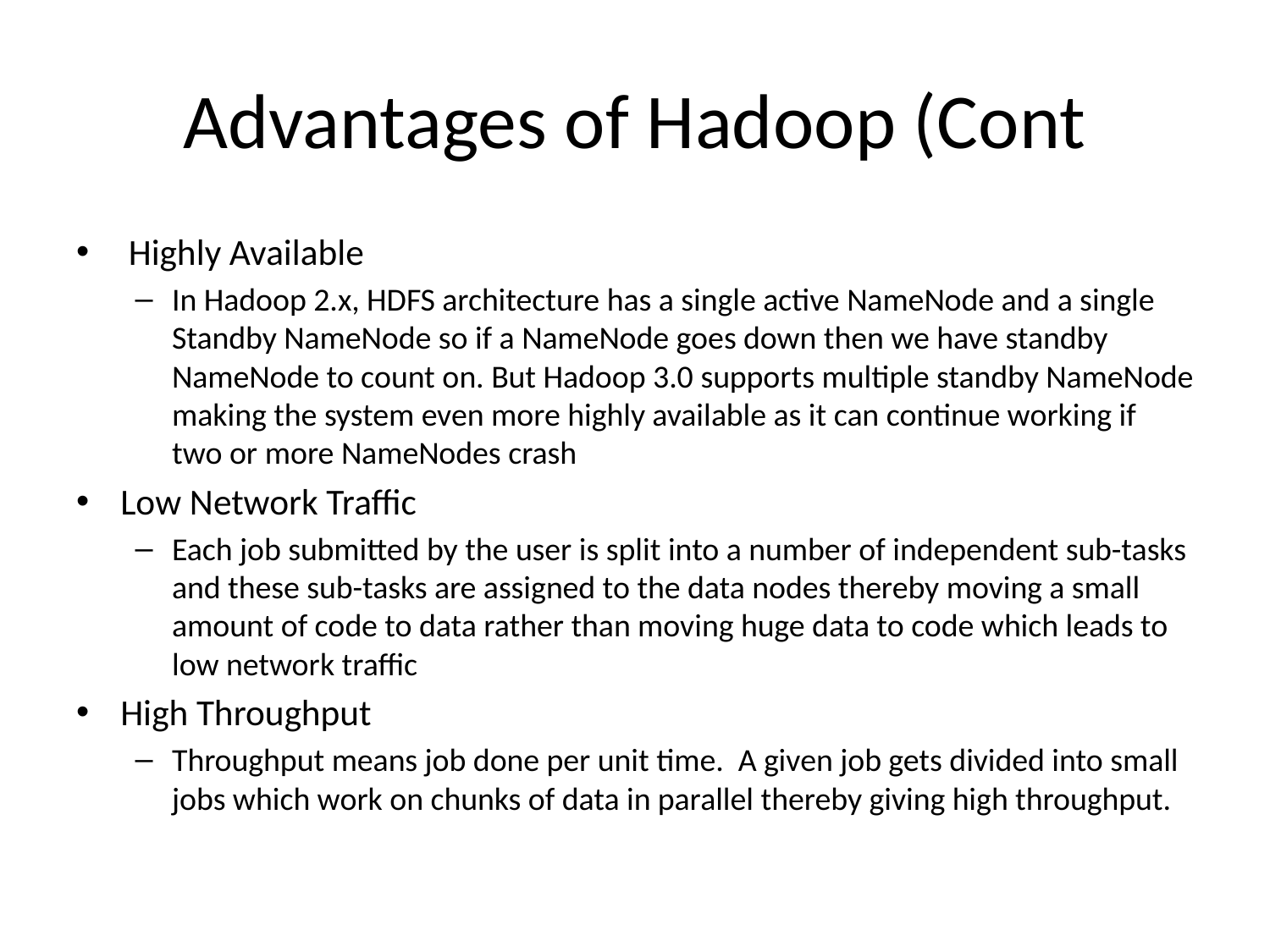

# Advantages of Hadoop (Cont
 Highly Available
In Hadoop 2.x, HDFS architecture has a single active NameNode and a single Standby NameNode so if a NameNode goes down then we have standby NameNode to count on. But Hadoop 3.0 supports multiple standby NameNode making the system even more highly available as it can continue working if two or more NameNodes crash
Low Network Traffic
Each job submitted by the user is split into a number of independent sub-tasks and these sub-tasks are assigned to the data nodes thereby moving a small amount of code to data rather than moving huge data to code which leads to low network traffic
High Throughput
Throughput means job done per unit time.  A given job gets divided into small jobs which work on chunks of data in parallel thereby giving high throughput.